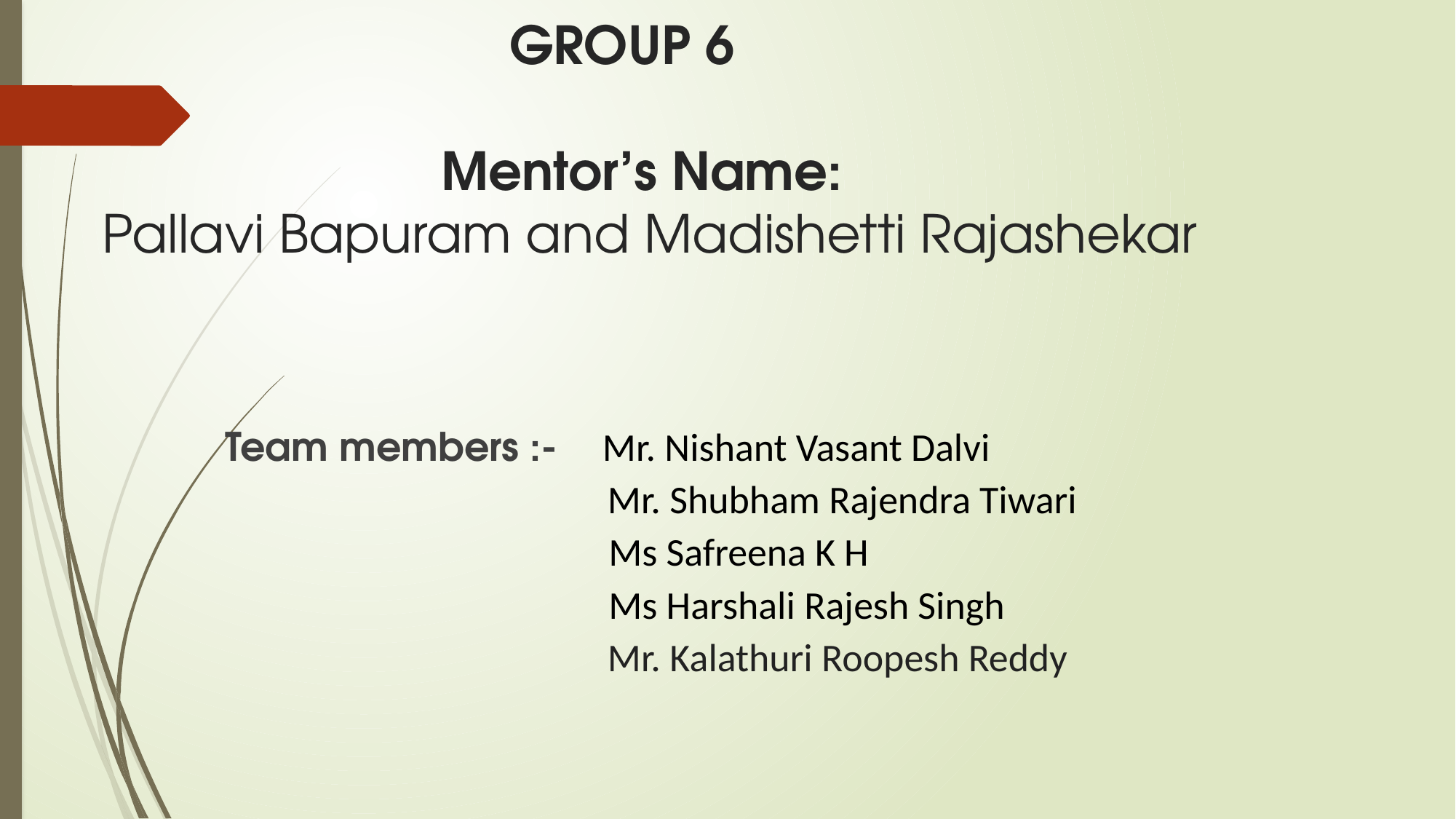

# GROUP 6 Mentor’s Name: Pallavi Bapuram and Madishetti Rajashekar

         Team members :-     Mr. Nishant Vasant Dalvi
                                            Mr. Shubham Rajendra Tiwari
                                                      Ms Safreena K H
                                                      Ms Harshali Rajesh Singh
                                            Mr. Kalathuri Roopesh Reddy